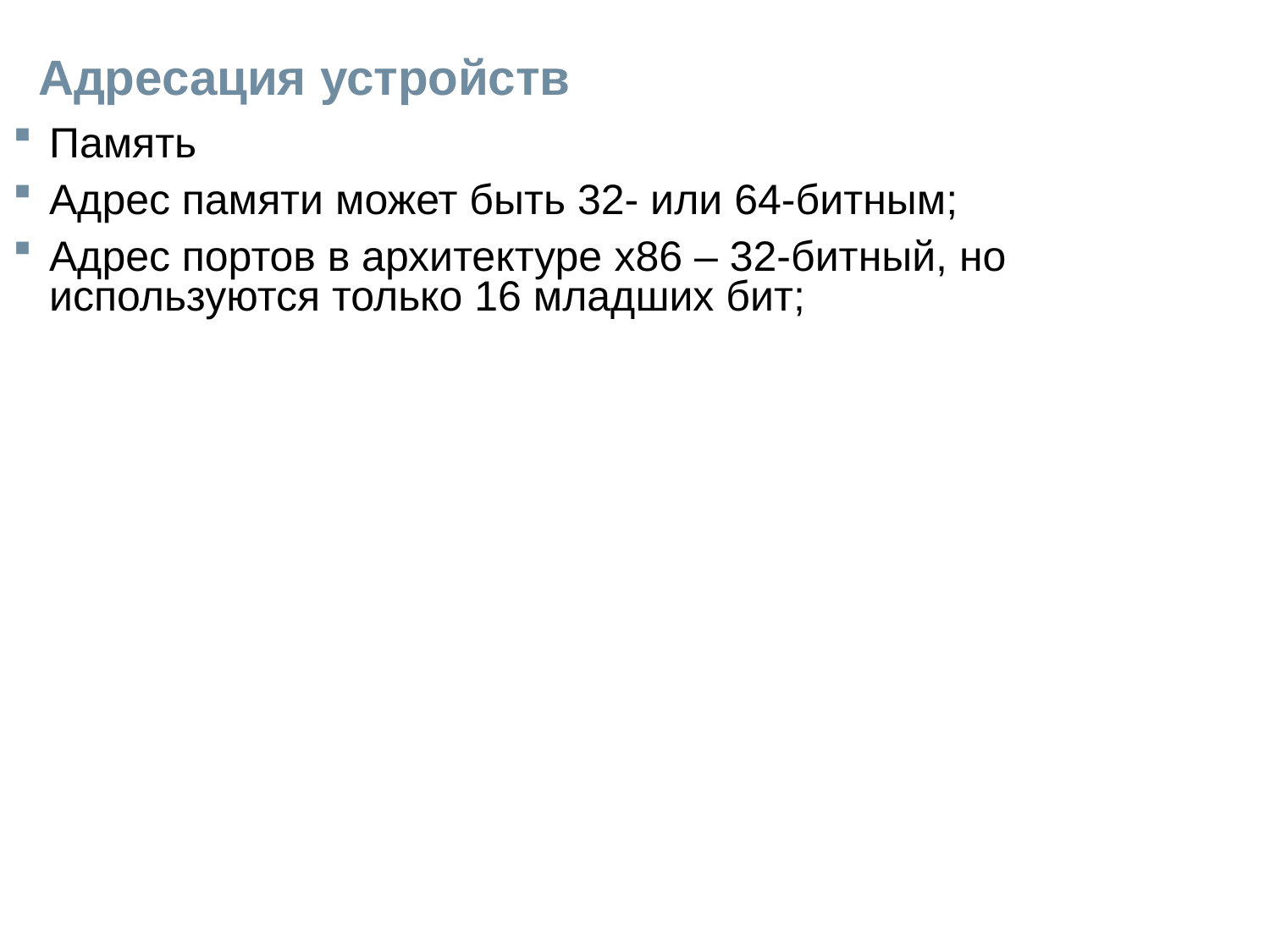

# Адресация устройств
Память
Адрес памяти может быть 32- или 64-битным;
Адрес портов в архитектуре x86 – 32-битный, но используются только 16 младших бит;